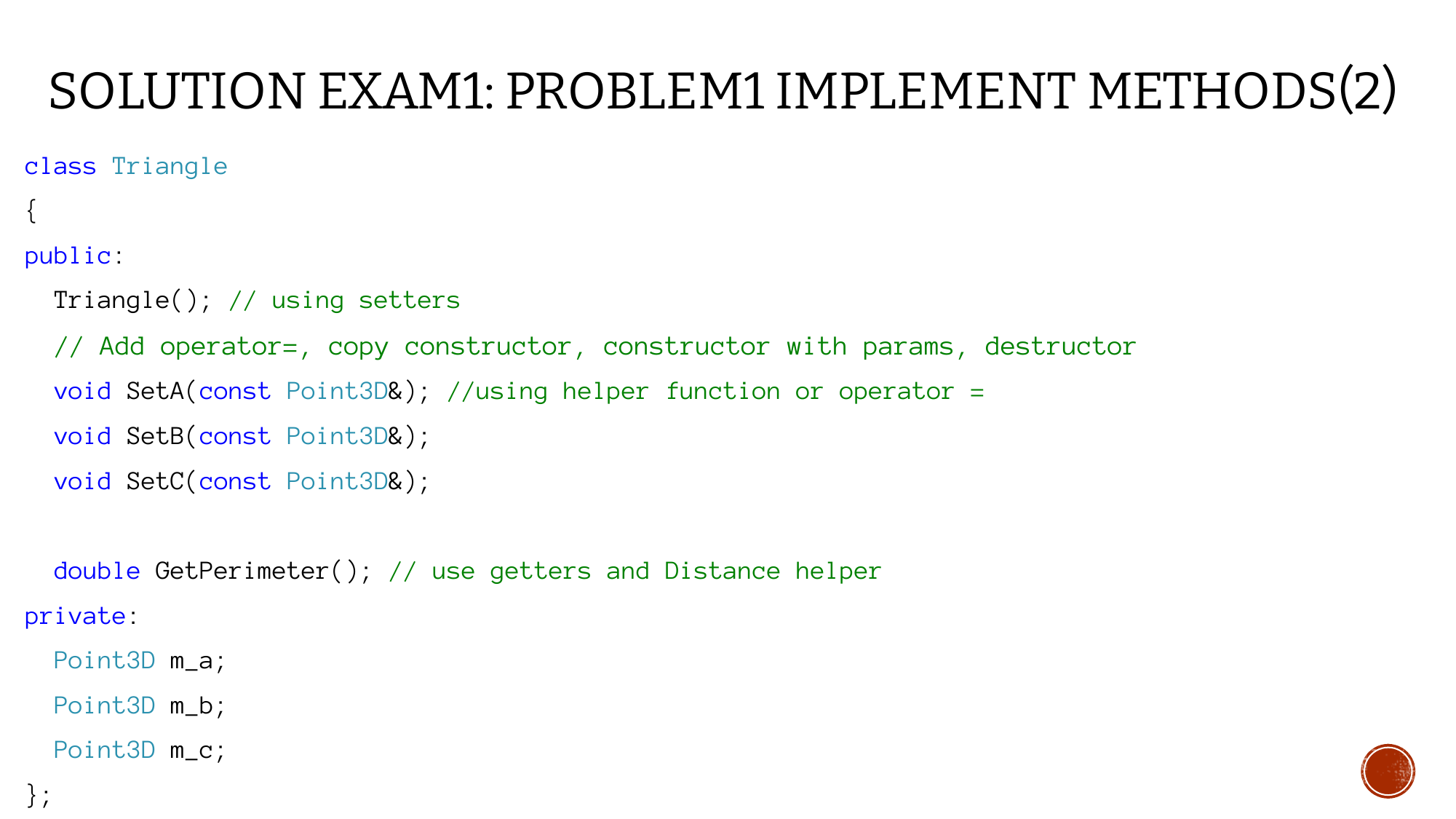

# Solution eXAm1: Problem1 Implement Methods(2)
class Triangle
{
public:
  Triangle(); // using setters
  // Add operator=, copy constructor, constructor with params, destructor
  void SetA(const Point3D&); //using helper function or operator =
  void SetB(const Point3D&);
  void SetC(const Point3D&);

  double GetPerimeter(); // use getters and Distance helper
private:
  Point3D m_a;
  Point3D m_b;
  Point3D m_c;
};